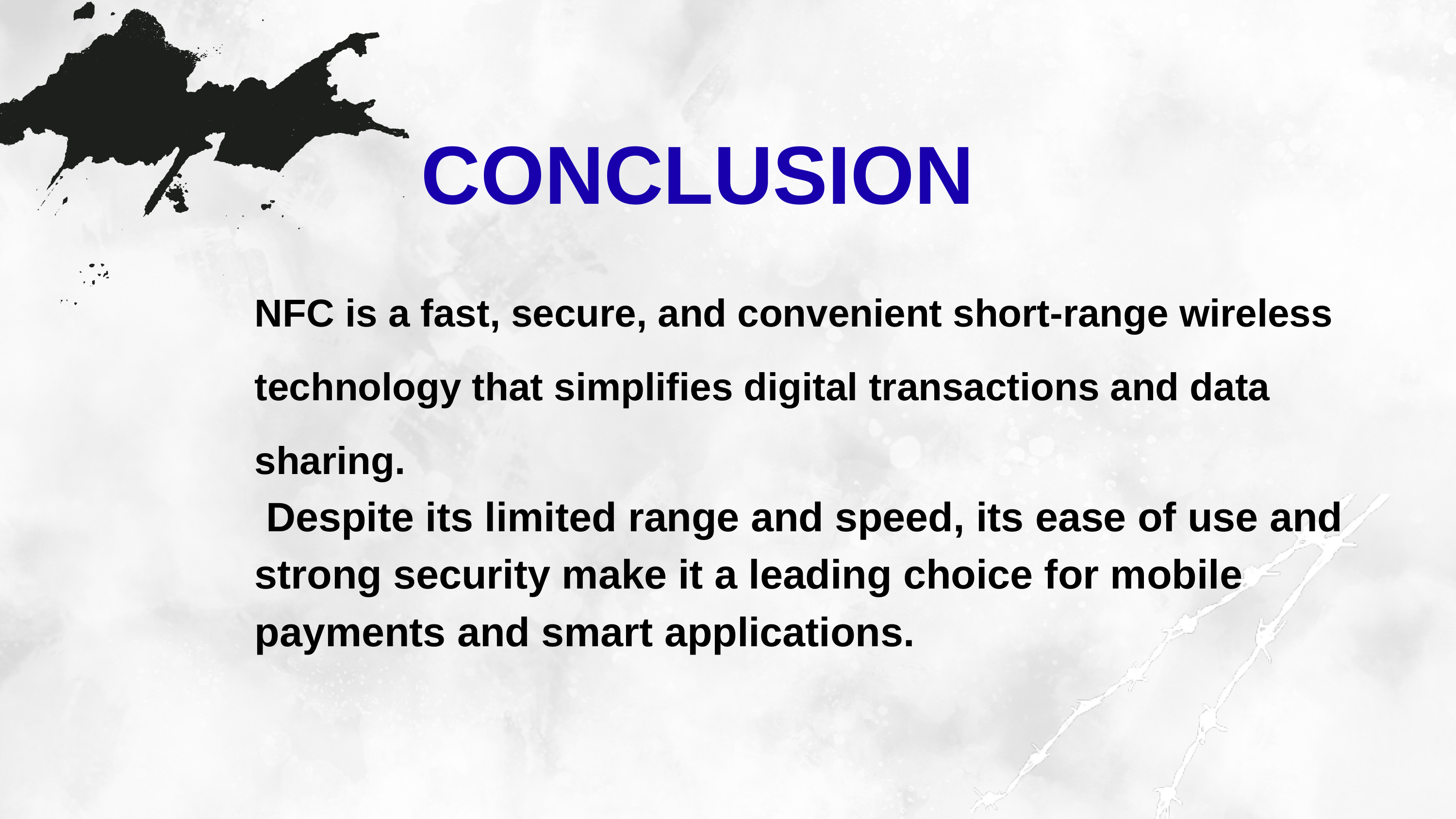

CONCLUSION
NFC is a fast, secure, and convenient short-range wireless technology that simplifies digital transactions and data sharing.
 Despite its limited range and speed, its ease of use and strong security make it a leading choice for mobile payments and smart applications.